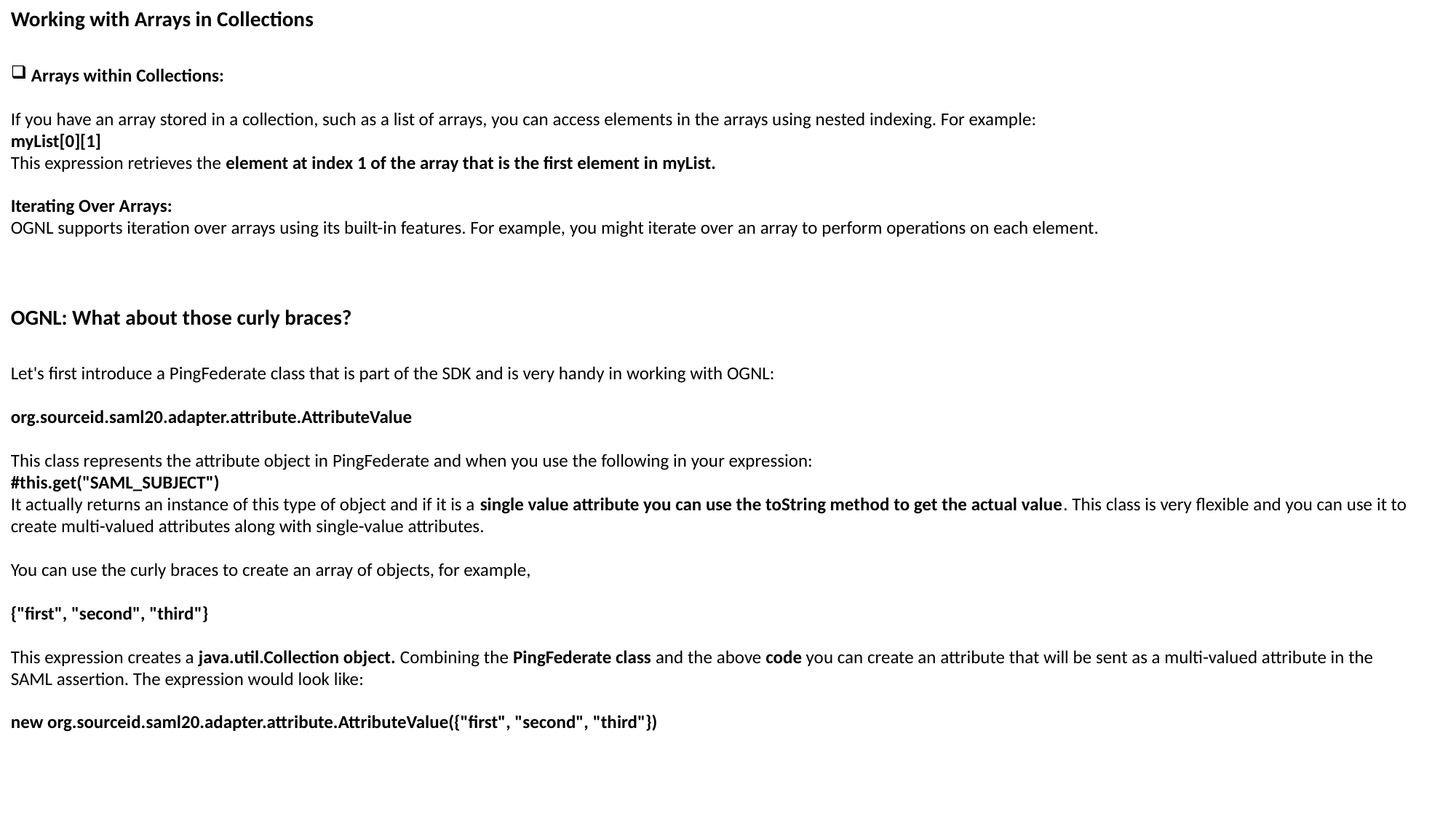

Working with Arrays in Collections

Arrays within Collections:

If you have an array stored in a collection, such as a list of arrays, you can access elements in the arrays using nested indexing. For example:
myList[0][1]
This expression retrieves the element at index 1 of the array that is the first element in myList.

Iterating Over Arrays:
OGNL supports iteration over arrays using its built-in features. For example, you might iterate over an array to perform operations on each element.

OGNL: What about those curly braces?

Let's first introduce a PingFederate class that is part of the SDK and is very handy in working with OGNL:

org.sourceid.saml20.adapter.attribute.AttributeValue

This class represents the attribute object in PingFederate and when you use the following in your expression:
#this.get("SAML_SUBJECT")
It actually returns an instance of this type of object and if it is a single value attribute you can use the toString method to get the actual value. This class is very flexible and you can use it to create multi-valued attributes along with single-value attributes.

You can use the curly braces to create an array of objects, for example,

{"first", "second", "third"}

This expression creates a java.util.Collection object. Combining the PingFederate class and the above code you can create an attribute that will be sent as a multi-valued attribute in the SAML assertion. The expression would look like:

new org.sourceid.saml20.adapter.attribute.AttributeValue({"first", "second", "third"})